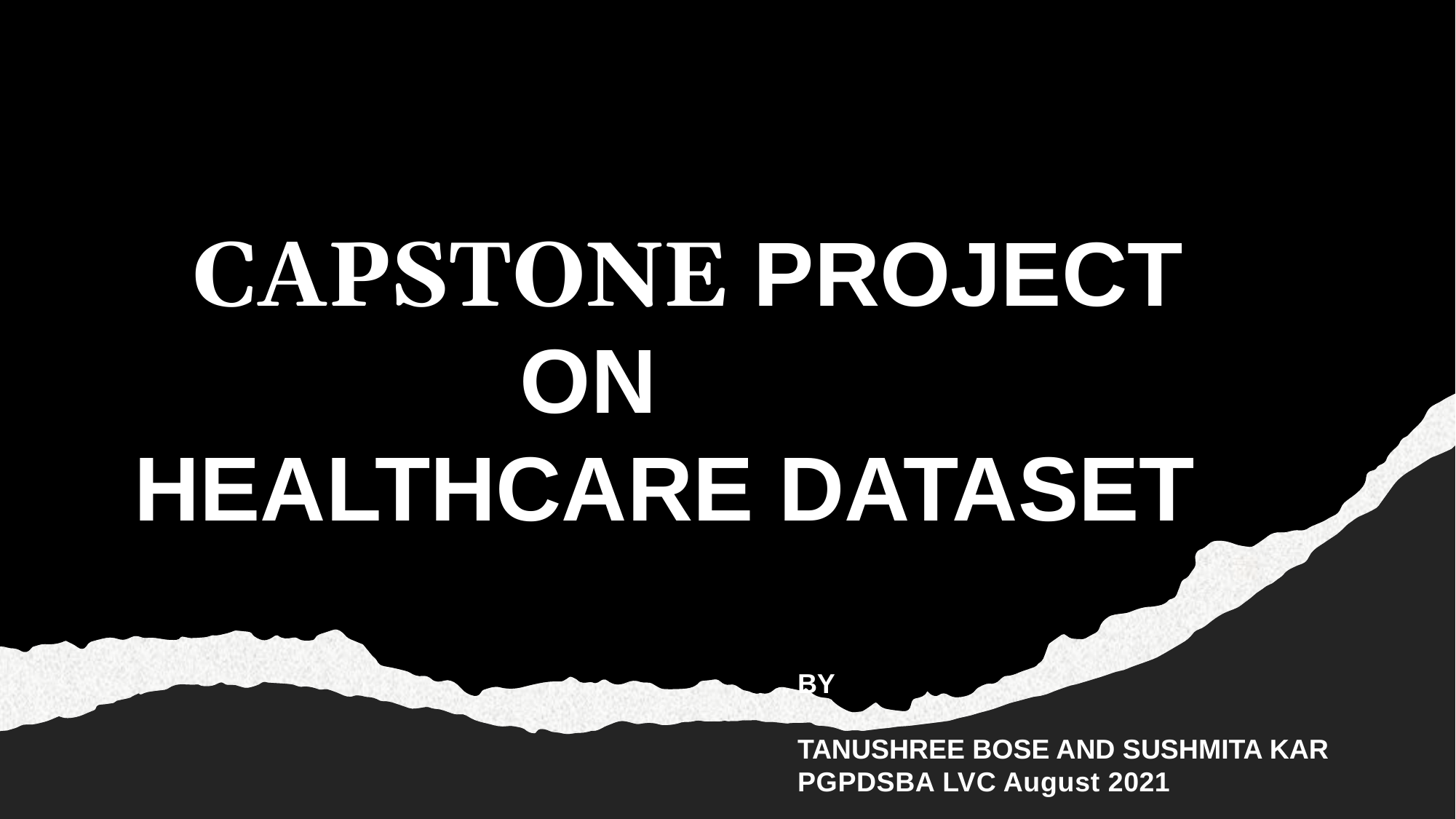

CAPSTONE PROJECT
				ON
  HEALTHCARE DATASET

BY

TANUSHREE BOSE AND SUSHMITA KAR
PGPDSBA LVC August 2021